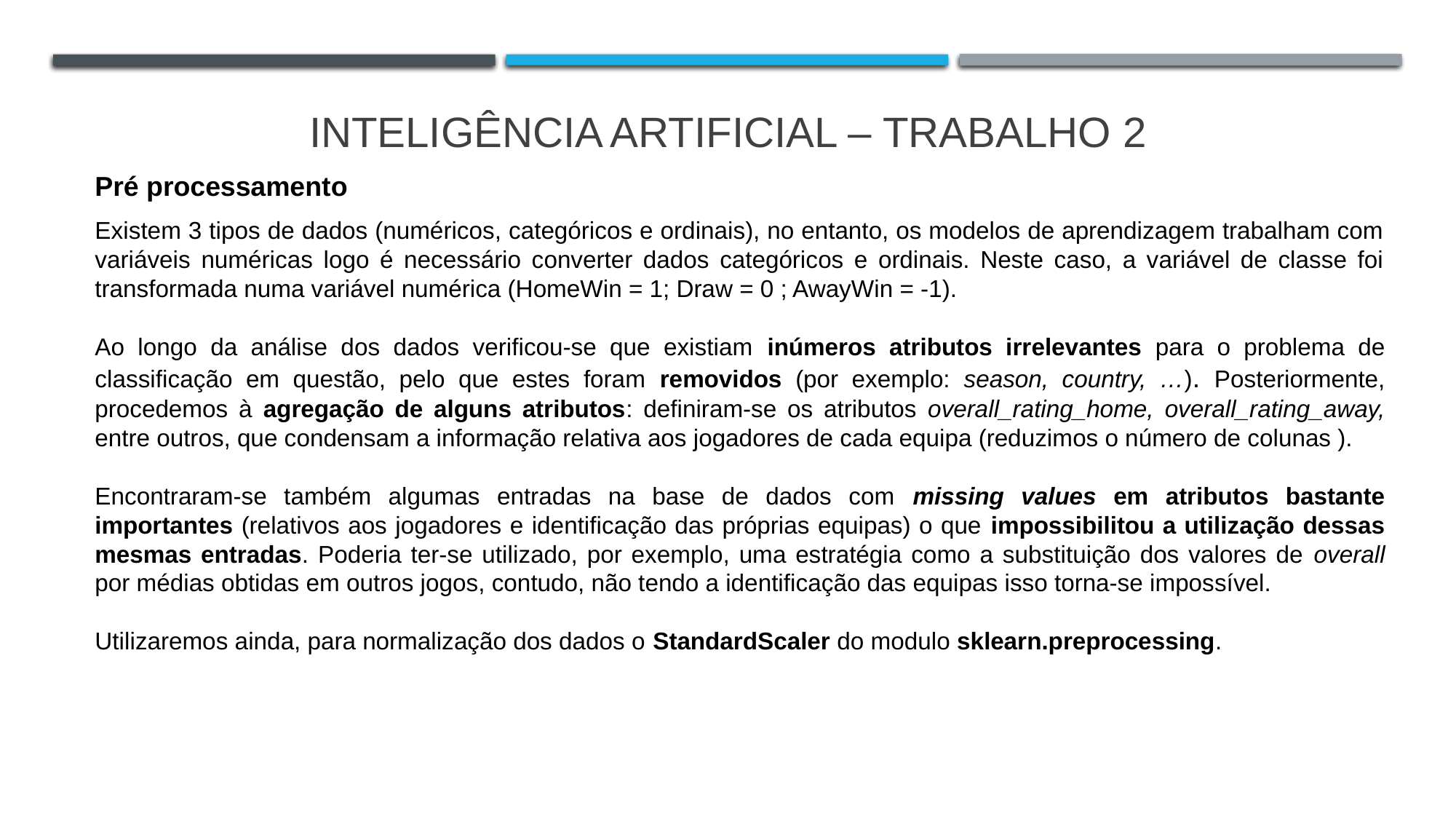

INTELIGÊNCIA ARTIFICIAL – TRABALHO 2
Pré processamento

Existem 3 tipos de dados (numéricos, categóricos e ordinais), no entanto, os modelos de aprendizagem trabalham com variáveis numéricas logo é necessário converter dados categóricos e ordinais. Neste caso, a variável de classe foi transformada numa variável numérica (HomeWin = 1; Draw = 0 ; AwayWin = -1).

Ao longo da análise dos dados verificou-se que existiam inúmeros atributos irrelevantes para o problema de classificação em questão, pelo que estes foram removidos (por exemplo: season, country, …). Posteriormente, procedemos à agregação de alguns atributos: definiram-se os atributos overall_rating_home, overall_rating_away, entre outros, que condensam a informação relativa aos jogadores de cada equipa (reduzimos o número de colunas ).

Encontraram-se também algumas entradas na base de dados com missing values em atributos bastante importantes (relativos aos jogadores e identificação das próprias equipas) o que impossibilitou a utilização dessas mesmas entradas. Poderia ter-se utilizado, por exemplo, uma estratégia como a substituição dos valores de overall por médias obtidas em outros jogos, contudo, não tendo a identificação das equipas isso torna-se impossível.

Utilizaremos ainda, para normalização dos dados o StandardScaler do modulo sklearn.preprocessing.